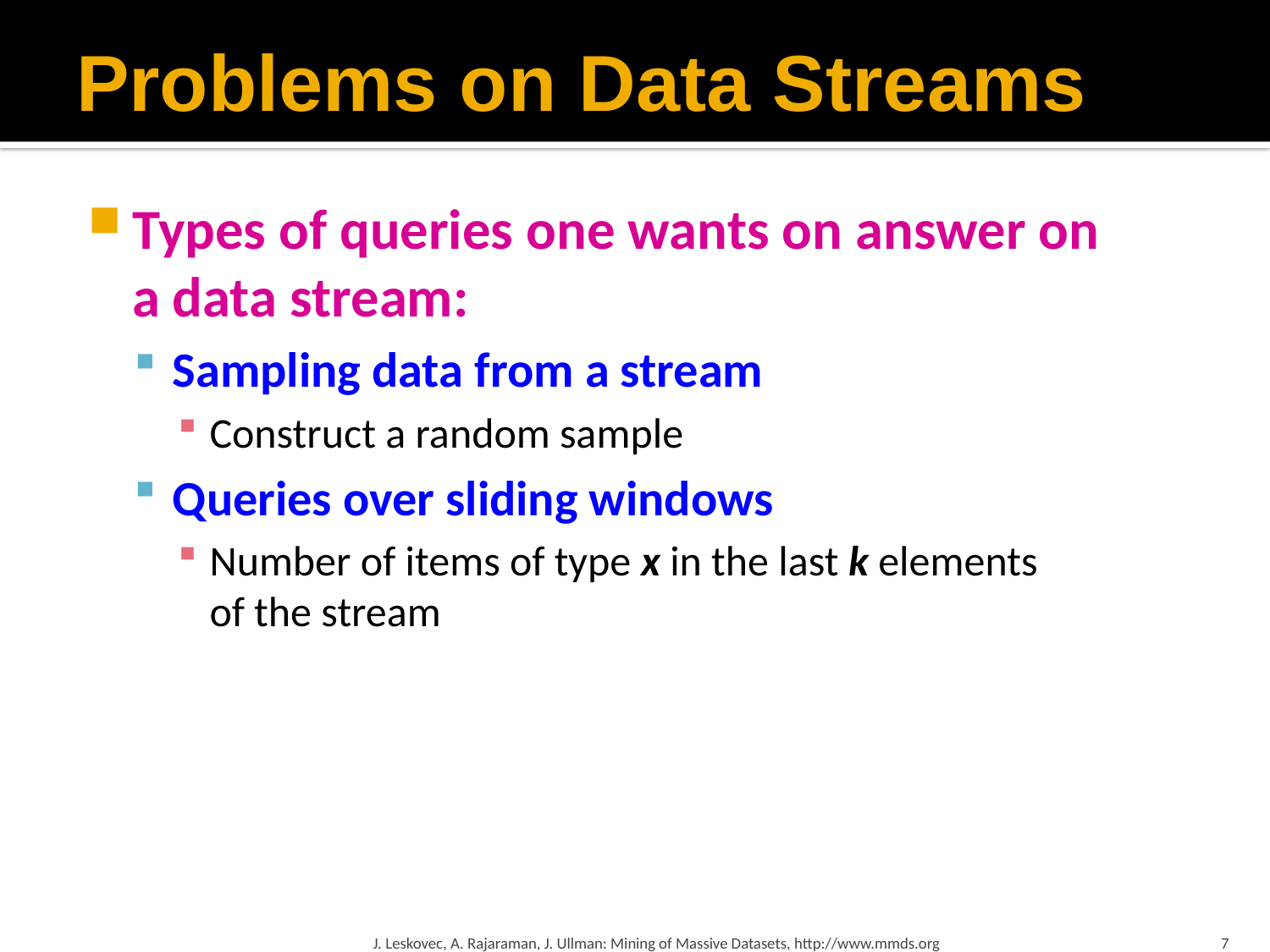

# Problems on Data Streams
Types of queries one wants on answer on
a data stream:
Sampling data from a stream
Construct a random sample
Queries over sliding windows
Number of items of type x in the last k elements
of the stream

J. Leskovec, A. Rajaraman, J. Ullman: Mining of Massive Datasets, http://www.mmds.org
7